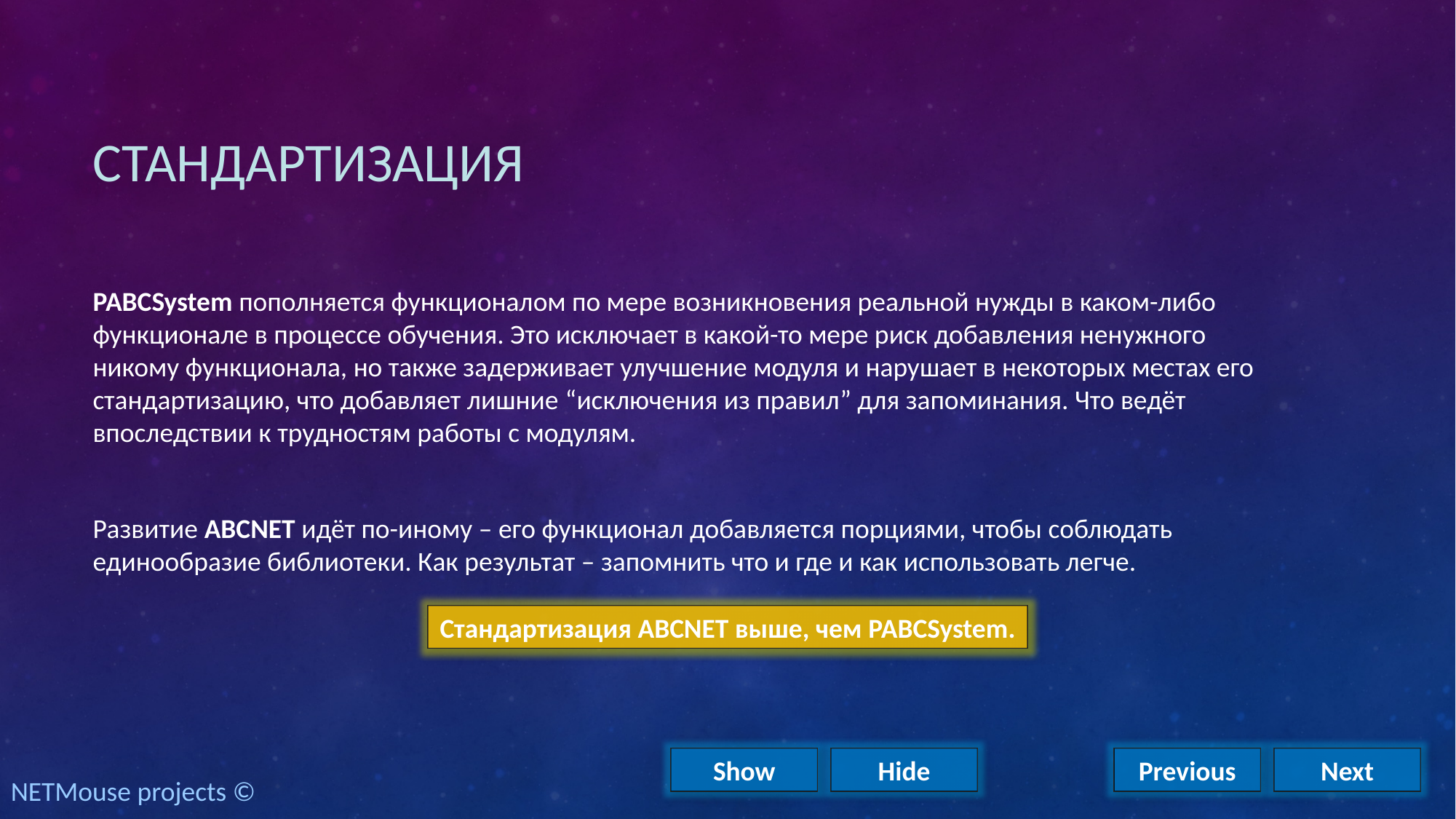

# Стандартизация
PABCSystem пополняется функционалом по мере возникновения реальной нужды в каком-либо функционале в процессе обучения. Это исключает в какой-то мере риск добавления ненужного никому функционала, но также задерживает улучшение модуля и нарушает в некоторых местах его стандартизацию, что добавляет лишние “исключения из правил” для запоминания. Что ведёт впоследствии к трудностям работы с модулям.

Развитие ABCNET идёт по-иному – его функционал добавляется порциями, чтобы соблюдать единообразие библиотеки. Как результат – запомнить что и где и как использовать легче.
Стандартизация ABCNET выше, чем PABCSystem.
Show
Hide
Previous
Next
NETMouse projects ©